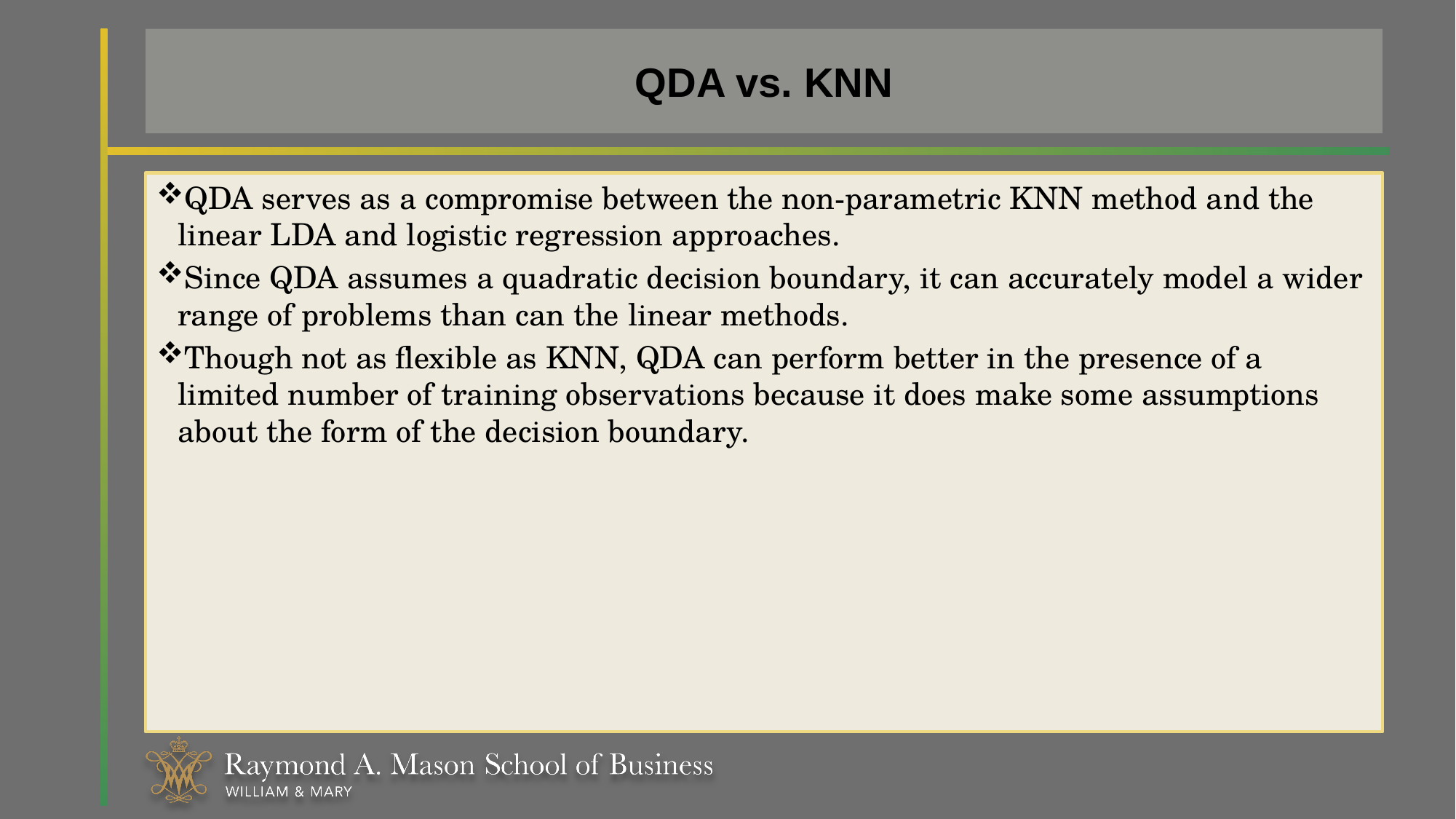

# QDA vs. KNN
QDA serves as a compromise between the non-parametric KNN method and the linear LDA and logistic regression approaches.
Since QDA assumes a quadratic decision boundary, it can accurately model a wider range of problems than can the linear methods.
Though not as flexible as KNN, QDA can perform better in the presence of a limited number of training observations because it does make some assumptions about the form of the decision boundary.